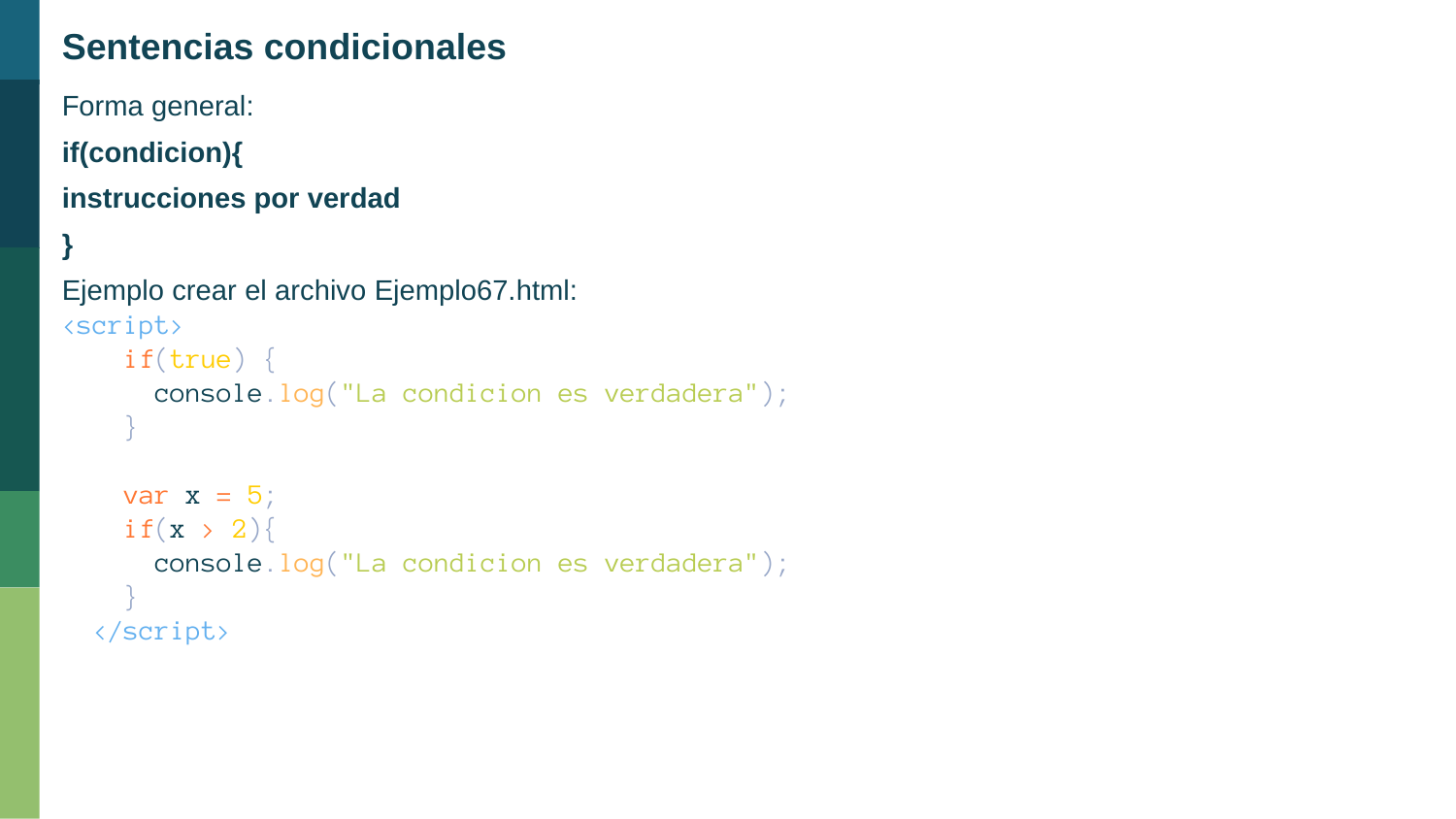

Sentencias condicionales
Forma general:
if(condicion){
instrucciones por verdad
}
Ejemplo crear el archivo Ejemplo67.html:
<script>
    if(true) {
      console.log("La condicion es verdadera");
    }
    var x = 5;
    if(x > 2){
      console.log("La condicion es verdadera");
    }
  </script>